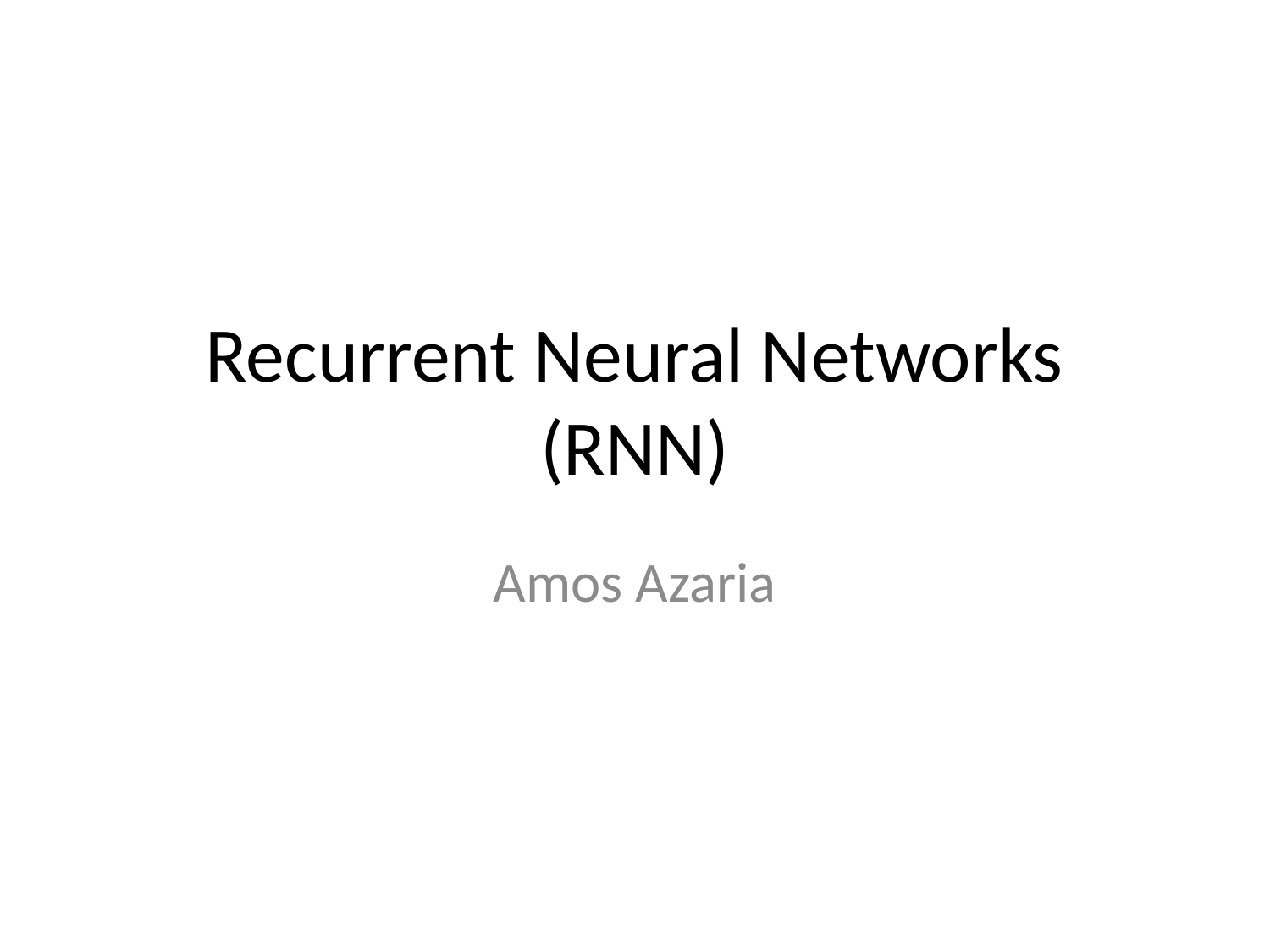

# Recurrent Neural Networks (RNN)
Amos Azaria